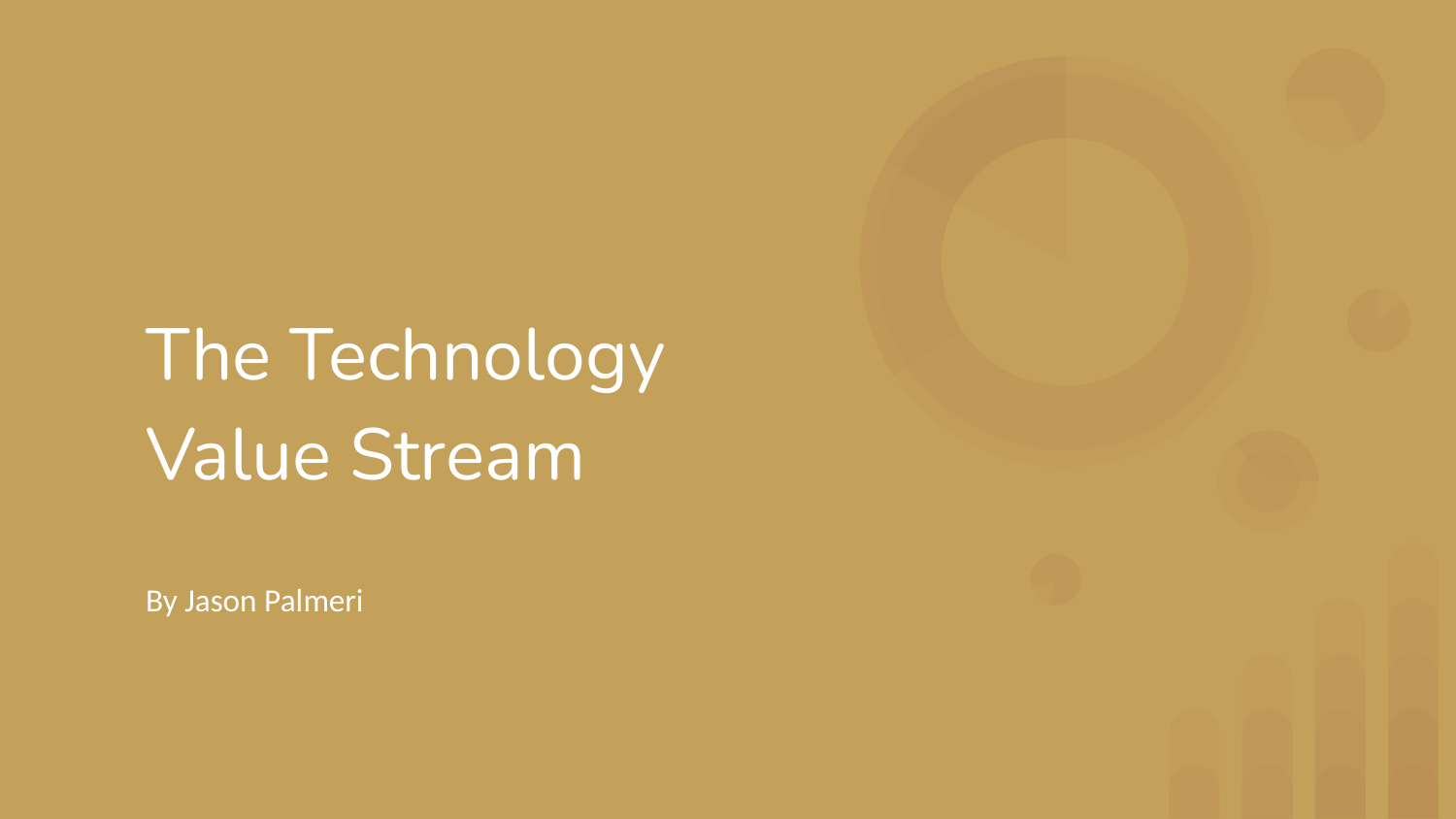

# The Technology Value Stream
By Jason Palmeri